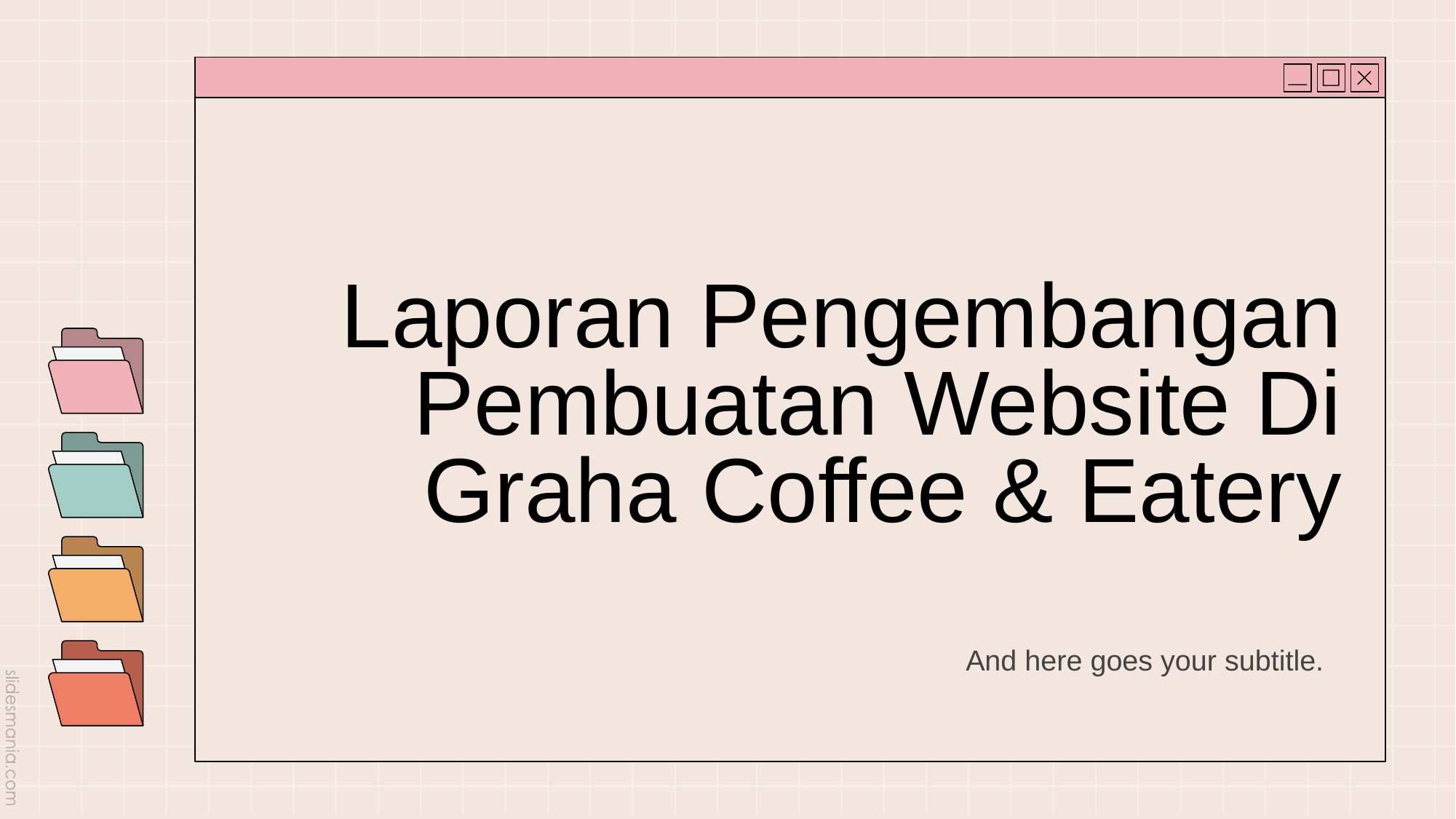

# Laporan Pengembangan Pembuatan Website Di Graha Coffee & Eatery
And here goes your subtitle.